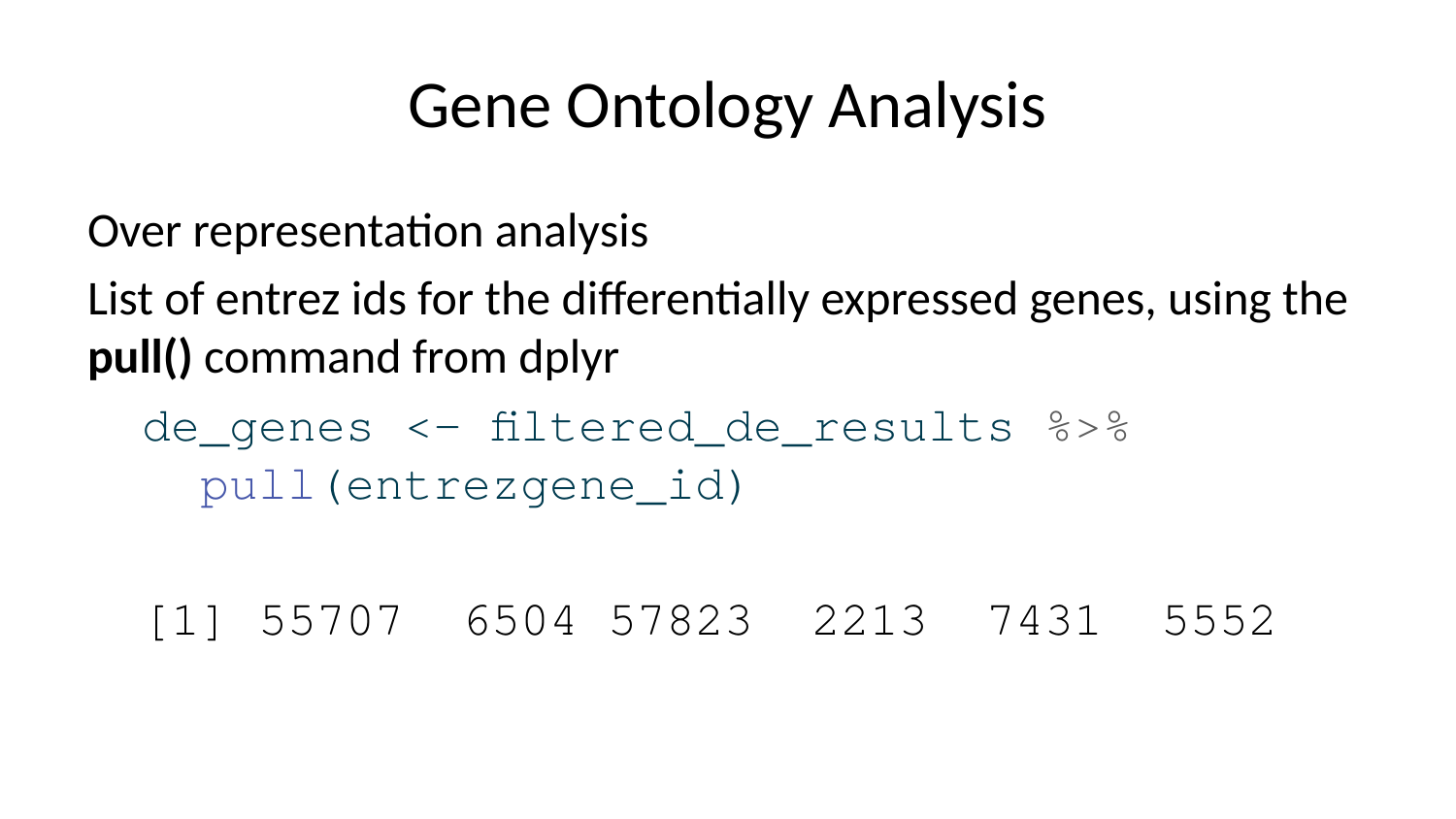

# Gene Ontology Analysis
Over representation analysis
List of entrez ids for the differentially expressed genes, using the pull() command from dplyr
de_genes <- filtered_de_results %>%
  pull(entrezgene_id)

[1] 55707  6504 57823  2213  7431  5552